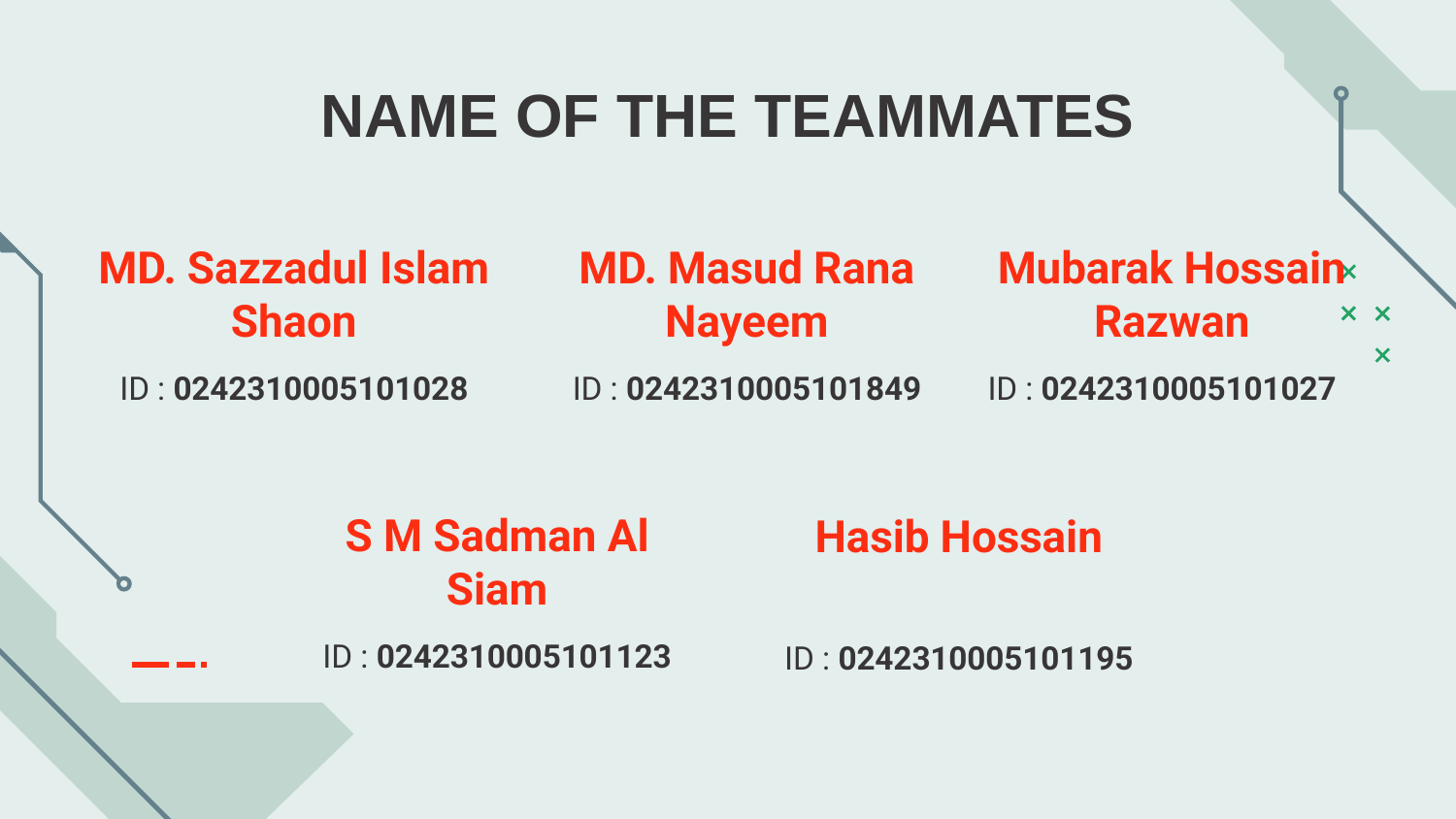

# NAME OF THE TEAMMATES
MD. Sazzadul Islam Shaon
MD. Masud Rana Nayeem
Mubarak Hossain Razwan
ID : 0242310005101028
ID : 0242310005101849
ID : 0242310005101027
Hasib Hossain
S M Sadman Al Siam
ID : 0242310005101123
ID : 0242310005101195